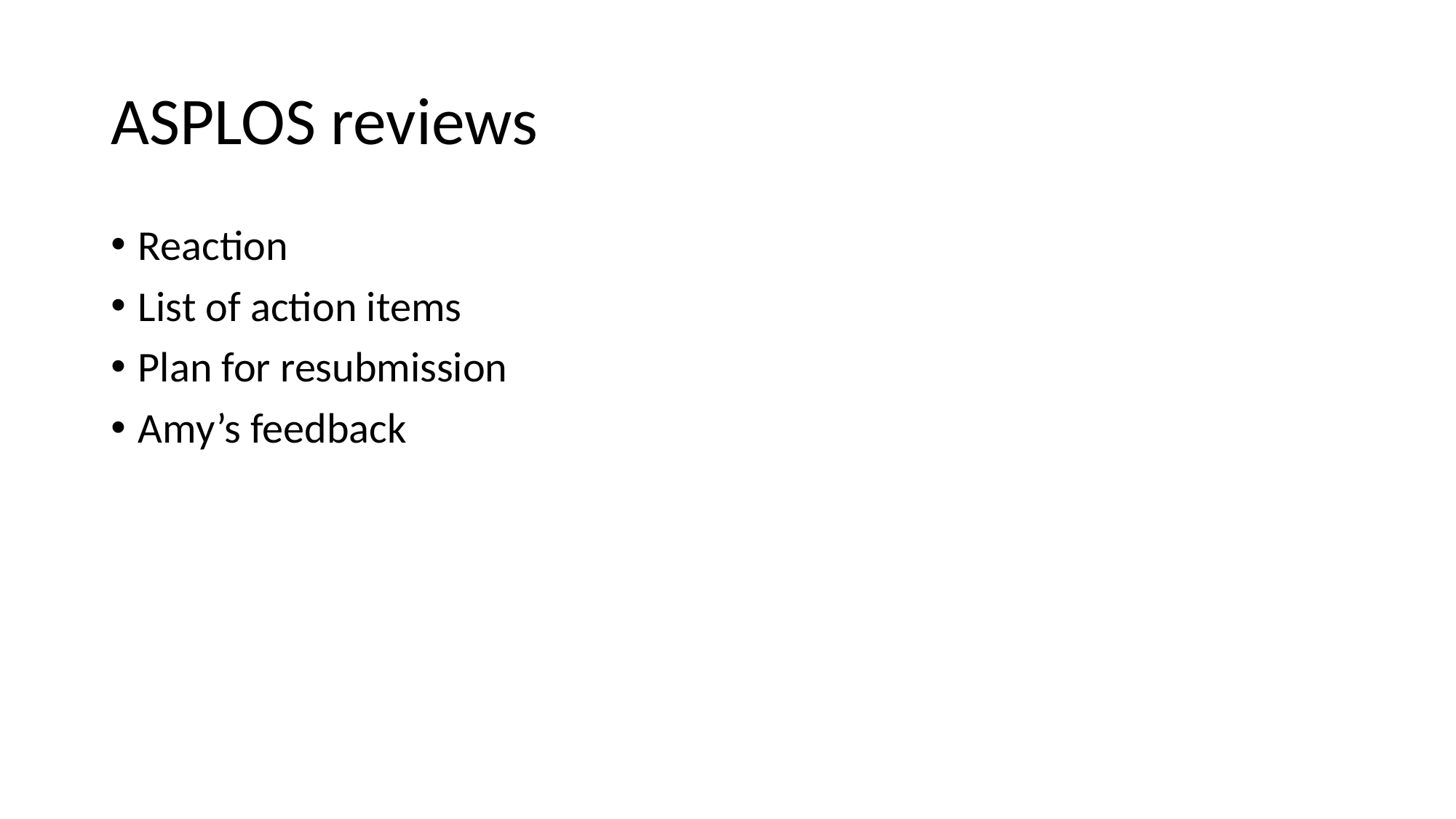

# ASPLOS reviews
Reaction
List of action items
Plan for resubmission
Amy’s feedback